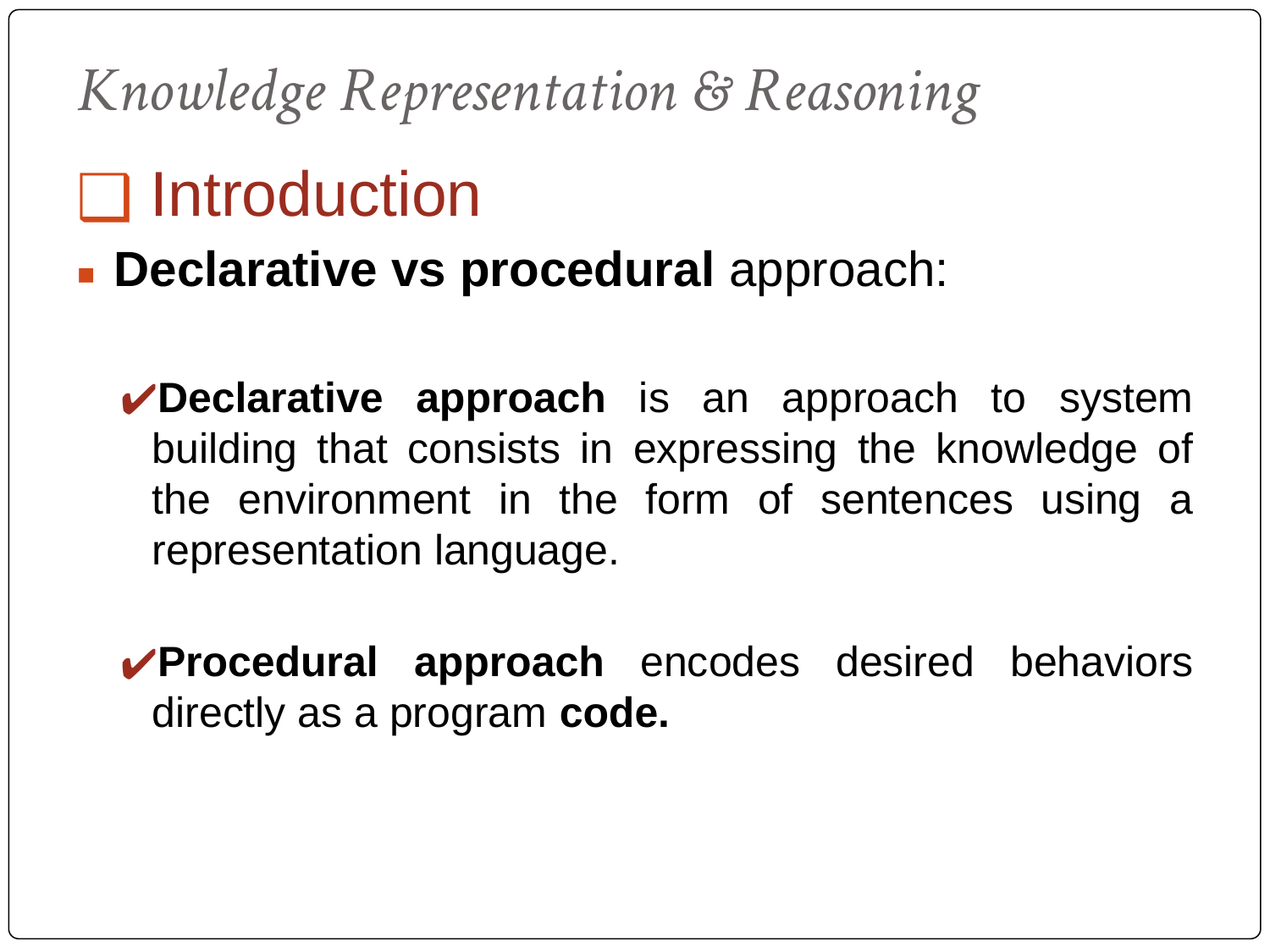

# Knowledge Representation & Reasoning
 Introduction
Declarative vs procedural approach:

Declarative approach is an approach to system building that consists in expressing the knowledge of the environment in the form of sentences using a representation language.

Procedural approach encodes desired behaviors directly as a program code.